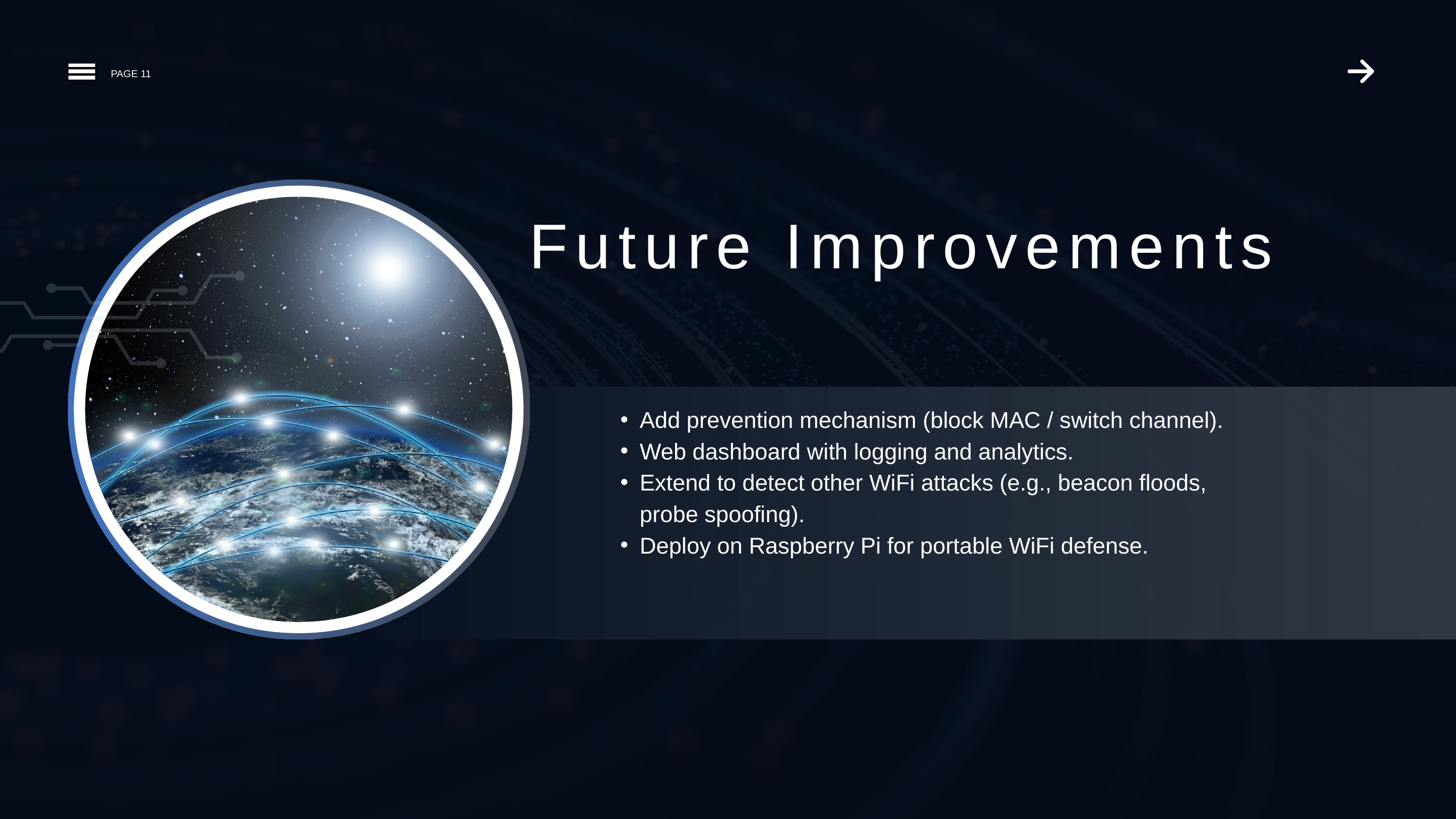

PAGE 11

Future Improvements

Add prevention mechanism (block MAC / switch channel).
Web dashboard with logging and analytics.
Extend to detect other WiFi attacks (e.g., beacon floods, probe spoofing).
Deploy on Raspberry Pi for portable WiFi defense.